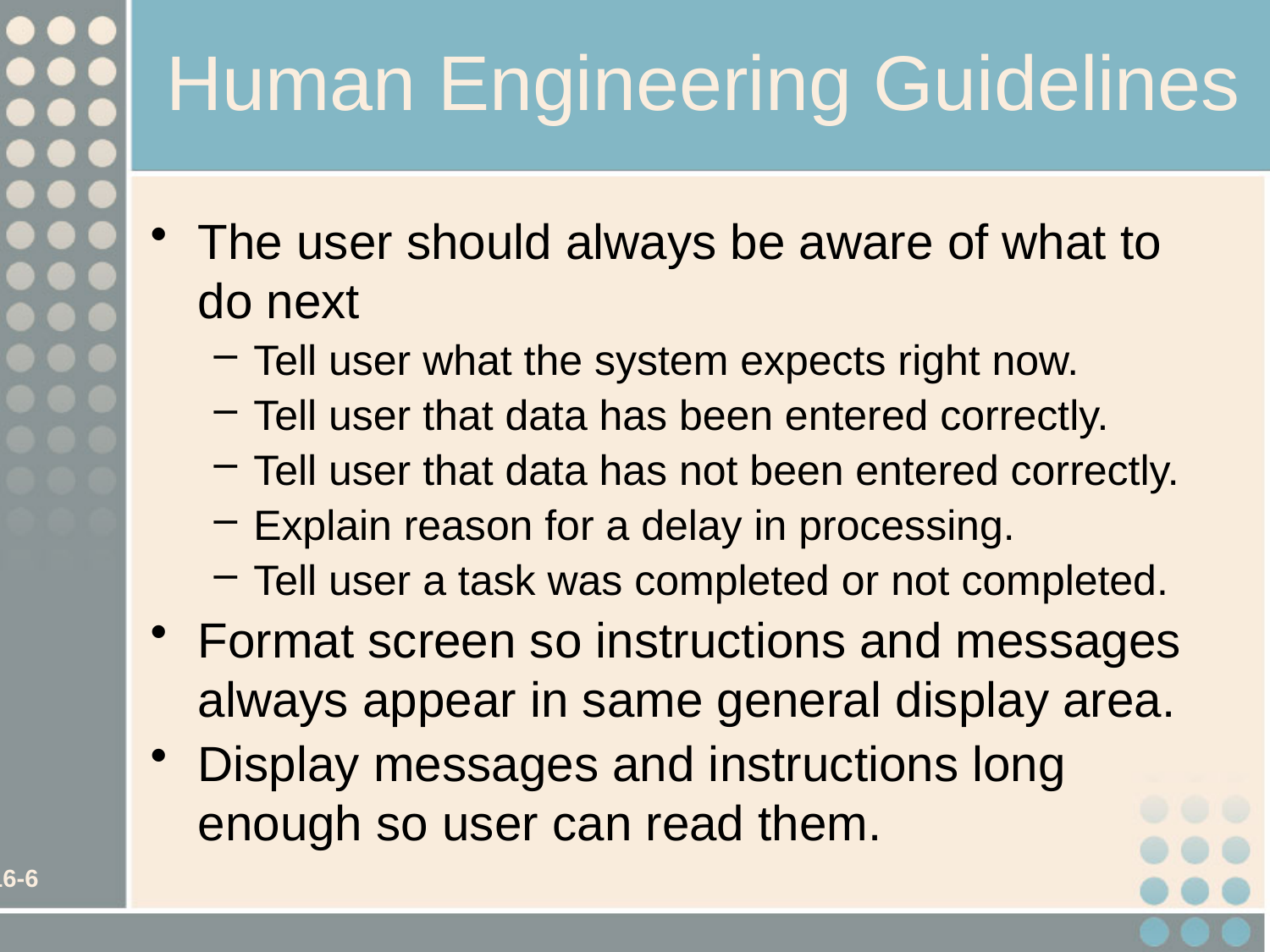

# Human Engineering Guidelines
The user should always be aware of what to do next
Tell user what the system expects right now.
Tell user that data has been entered correctly.
Tell user that data has not been entered correctly.
Explain reason for a delay in processing.
Tell user a task was completed or not completed.
Format screen so instructions and messages always appear in same general display area.
Display messages and instructions long enough so user can read them.